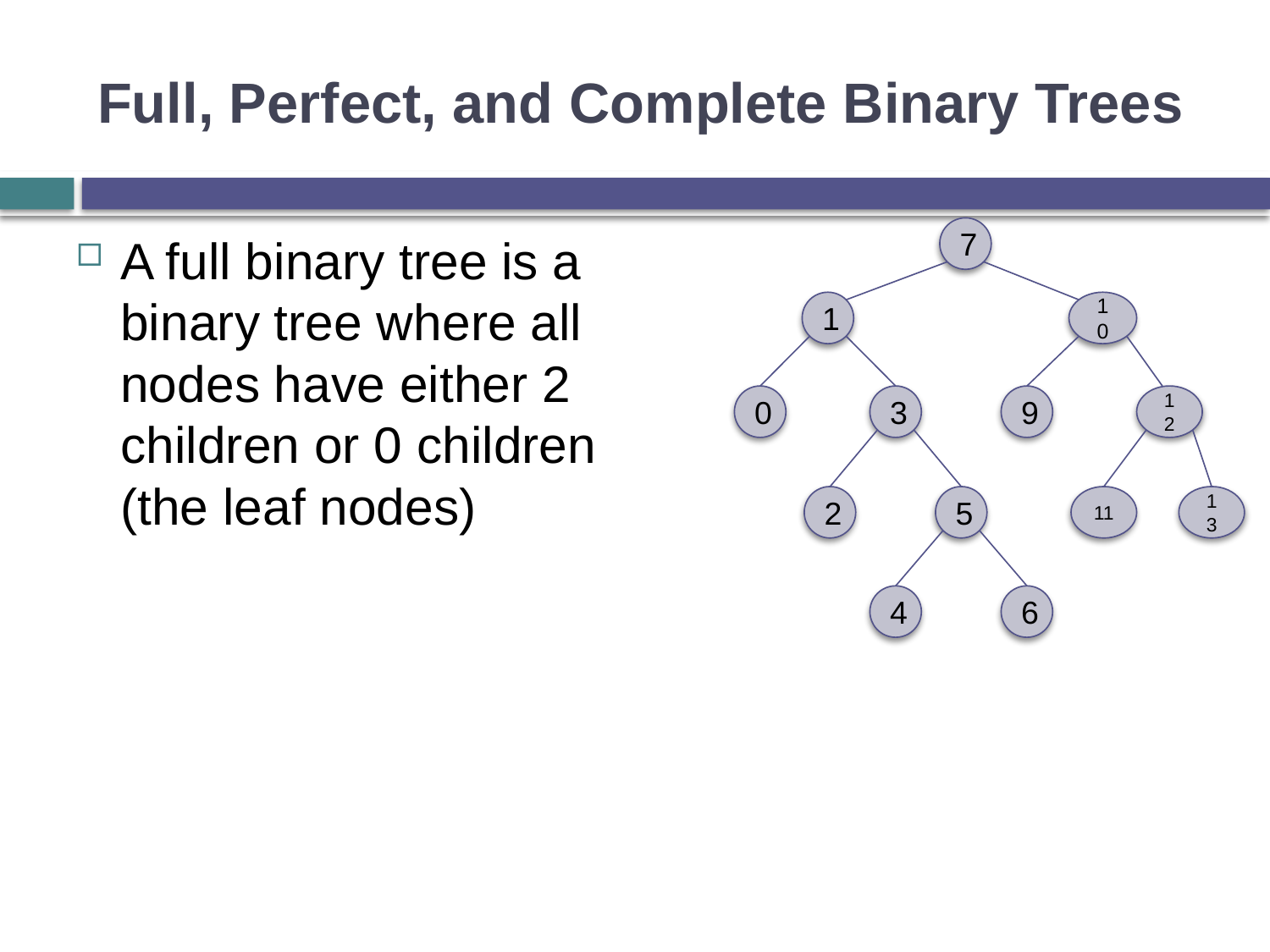

# Full, Perfect, and Complete Binary Trees
7
A full binary tree is a binary tree where all nodes have either 2 children or 0 children (the leaf nodes)
1
10
0
3
9
12
2
5
11
13
4
6